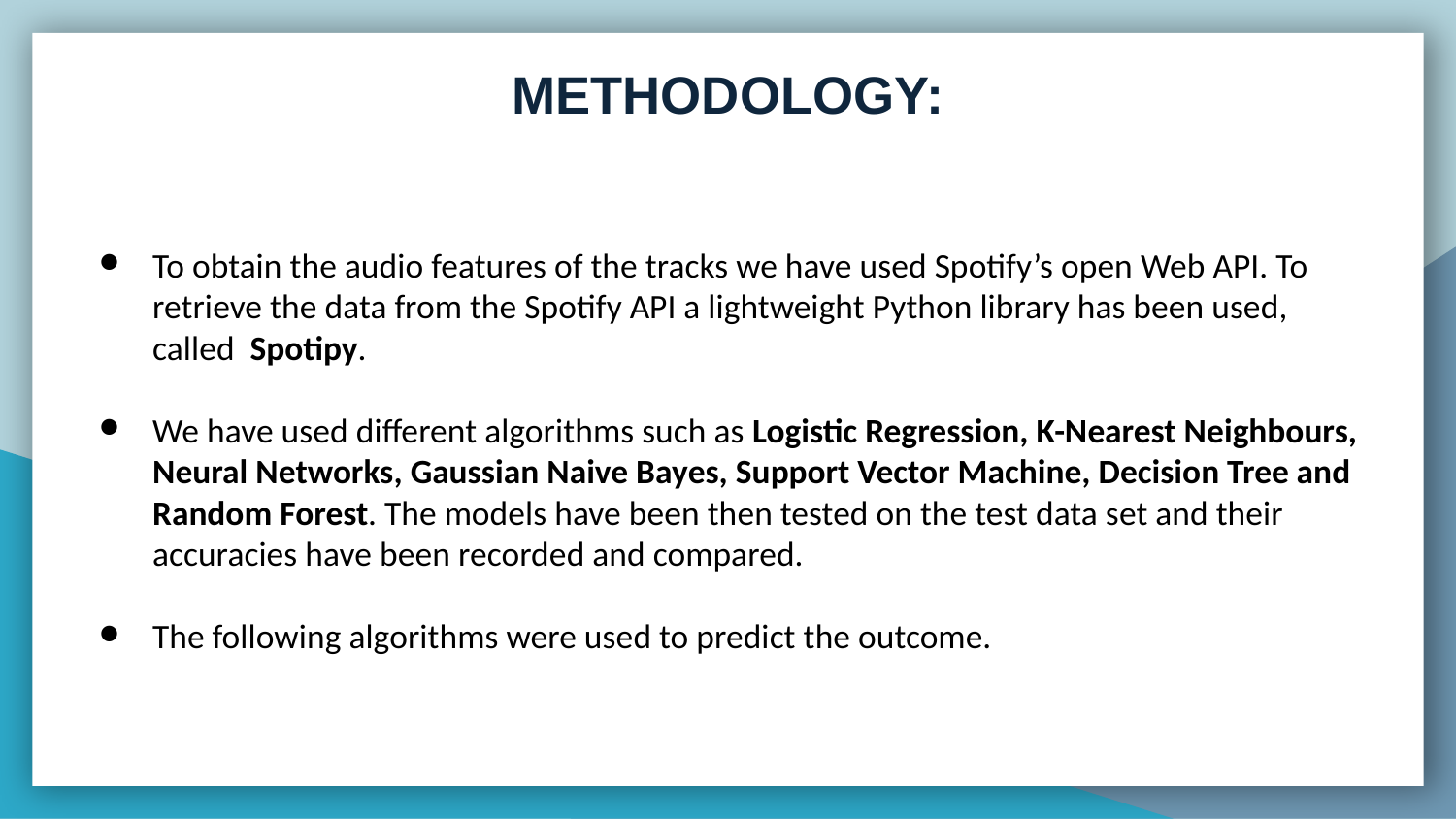

METHODOLOGY:
To obtain the audio features of the tracks we have used Spotify’s open Web API. To retrieve the data from the Spotify API a lightweight Python library has been used, called  Spotipy.

We have used different algorithms such as Logistic Regression, K-Nearest Neighbours, Neural Networks, Gaussian Naive Bayes, Support Vector Machine, Decision Tree and Random Forest. The models have been then tested on the test data set and their accuracies have been recorded and compared.

The following algorithms were used to predict the outcome.